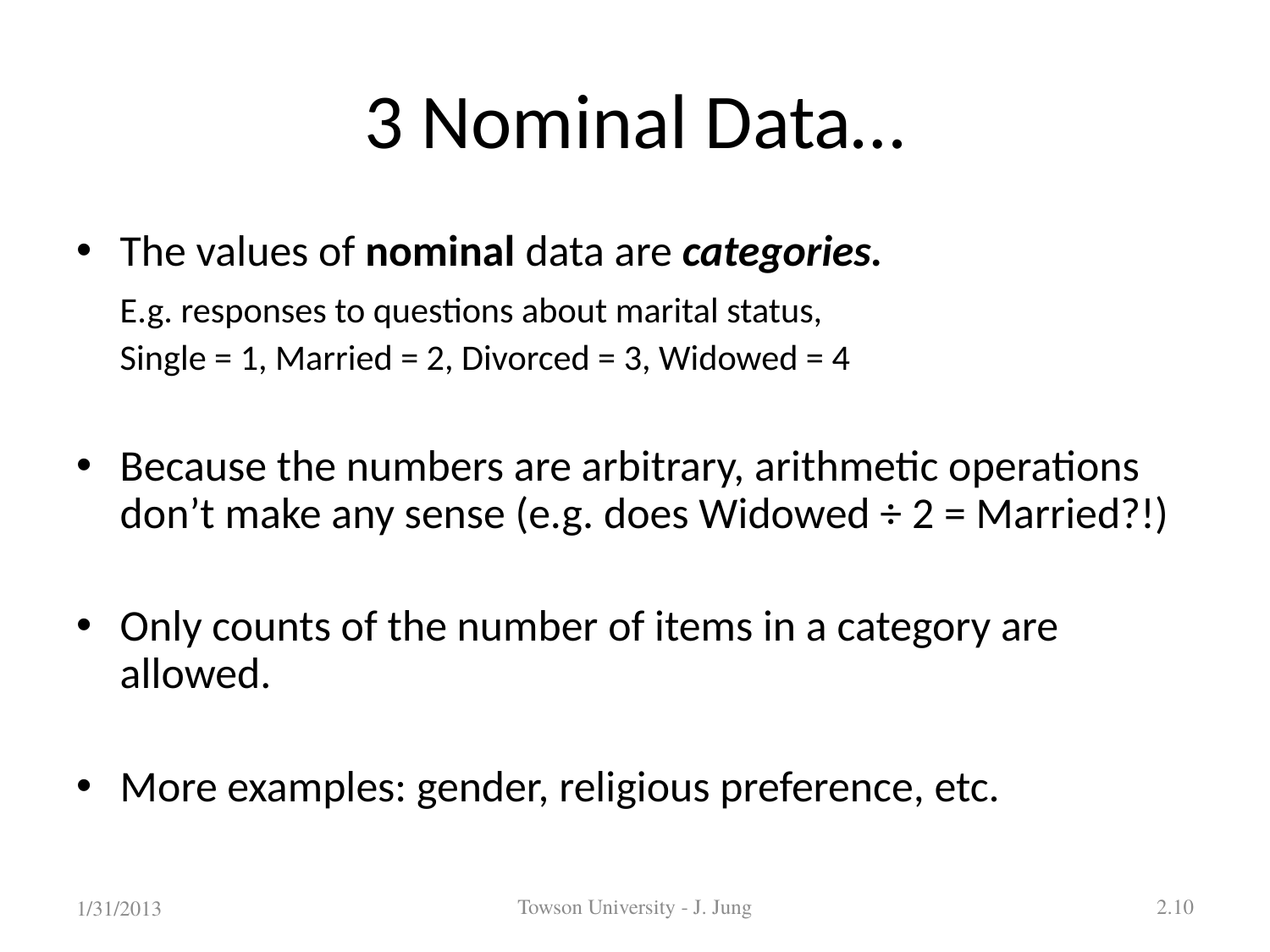

# 3 Nominal Data…
The values of nominal data are categories.
		E.g. responses to questions about marital status,
		Single = 1, Married = 2, Divorced = 3, Widowed = 4

Because the numbers are arbitrary, arithmetic operations don’t make any sense (e.g. does Widowed ÷ 2 = Married?!)

Only counts of the number of items in a category are allowed.

More examples: gender, religious preference, etc.
1/31/2013
Towson University - J. Jung
2.10